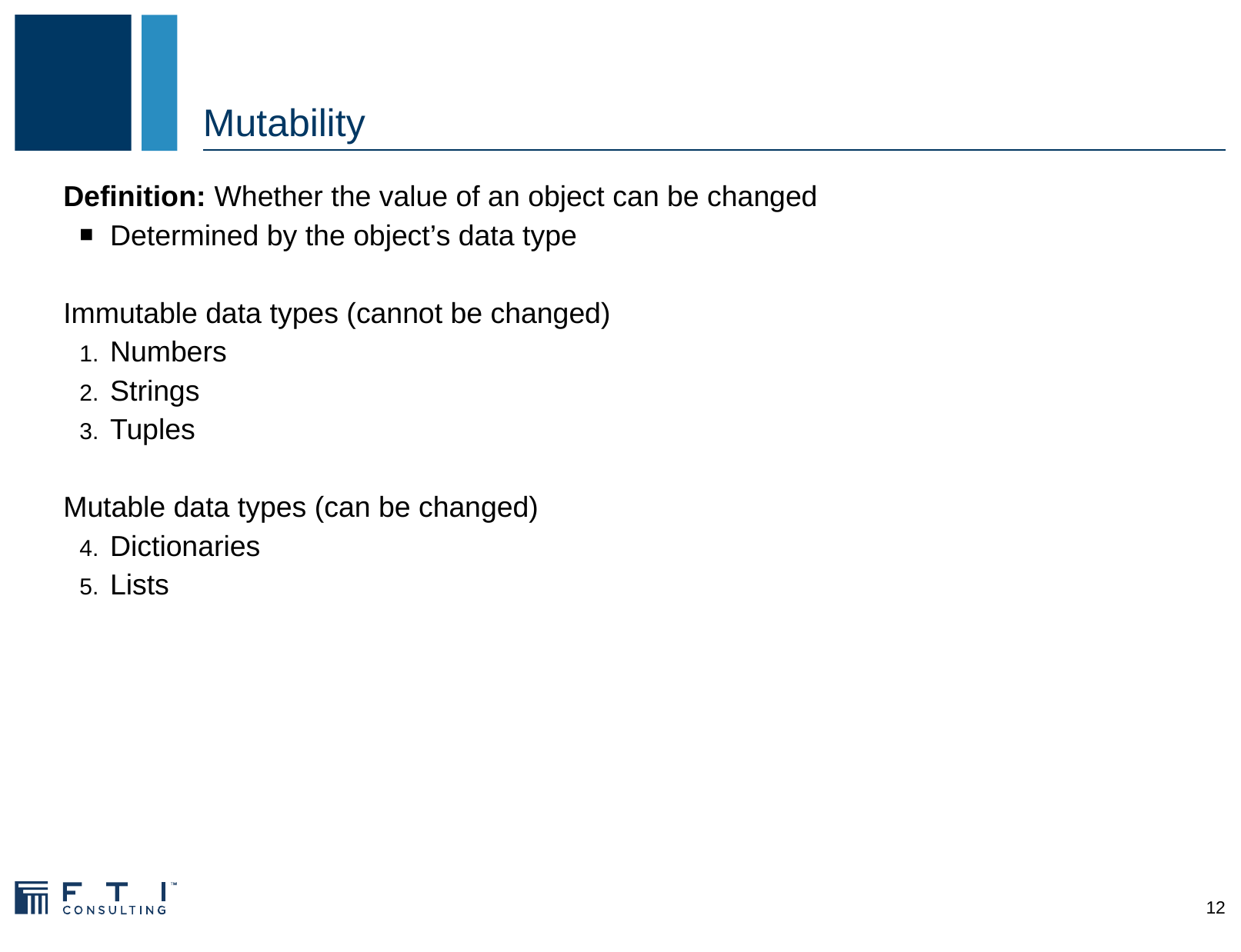

# Mutability
Definition: Whether the value of an object can be changed
Determined by the object’s data type

Immutable data types (cannot be changed)
Numbers
Strings
Tuples

Mutable data types (can be changed)
Dictionaries
Lists

12